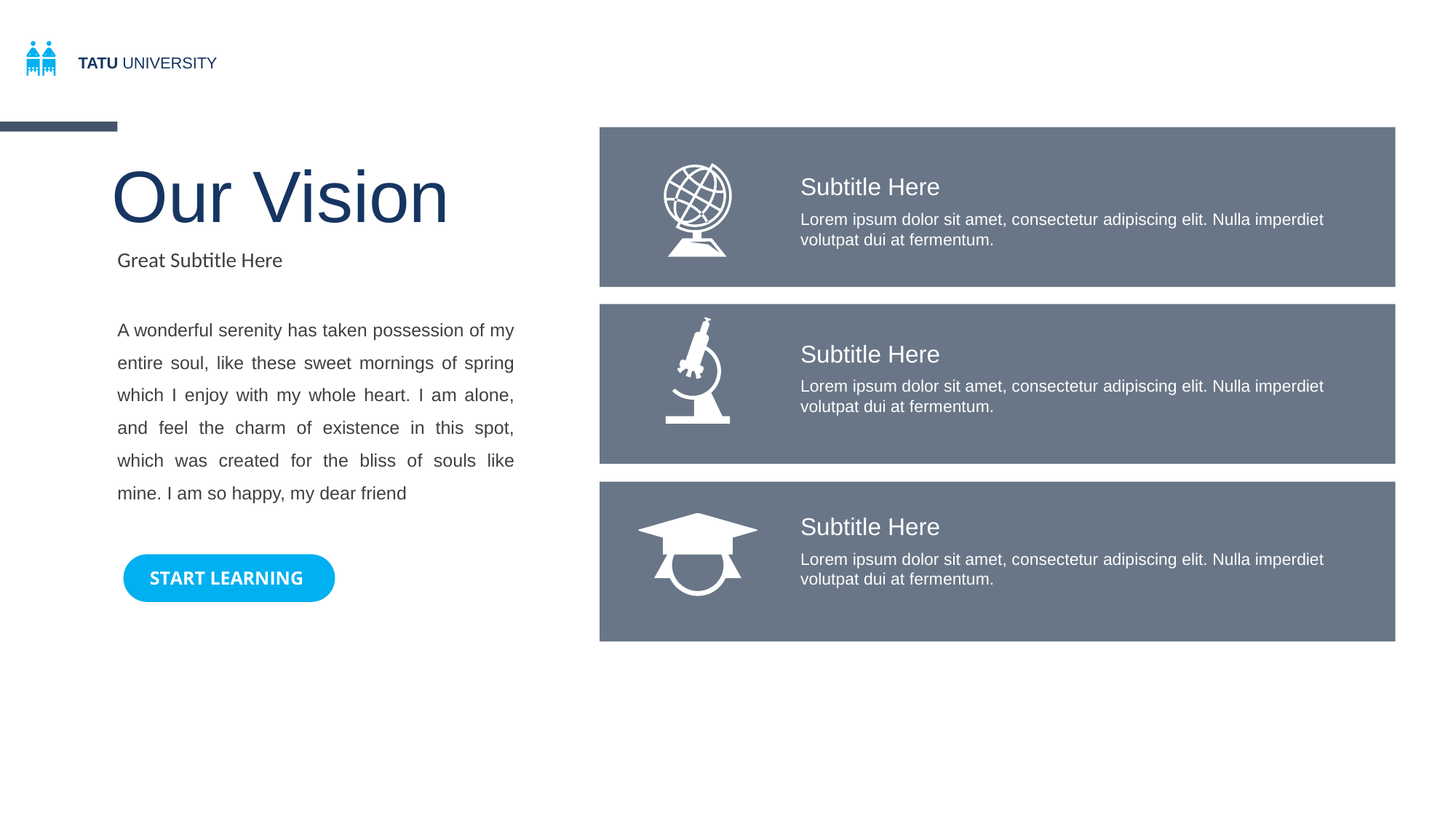

TATU UNIVERSITY

Our Vision
Subtitle Here

Lorem ipsum dolor sit amet, consectetur adipiscing elit. Nulla imperdiet volutpat dui at fermentum.
Great Subtitle Here
A wonderful serenity has taken possession of my entire soul, like these sweet mornings of spring which I enjoy with my whole heart. I am alone, and feel the charm of existence in this spot, which was created for the bliss of souls like mine. I am so happy, my dear friend

Subtitle Here
Lorem ipsum dolor sit amet, consectetur adipiscing elit. Nulla imperdiet volutpat dui at fermentum.

Subtitle Here

Lorem ipsum dolor sit amet, consectetur adipiscing elit. Nulla imperdiet volutpat dui at fermentum.

START LEARNING